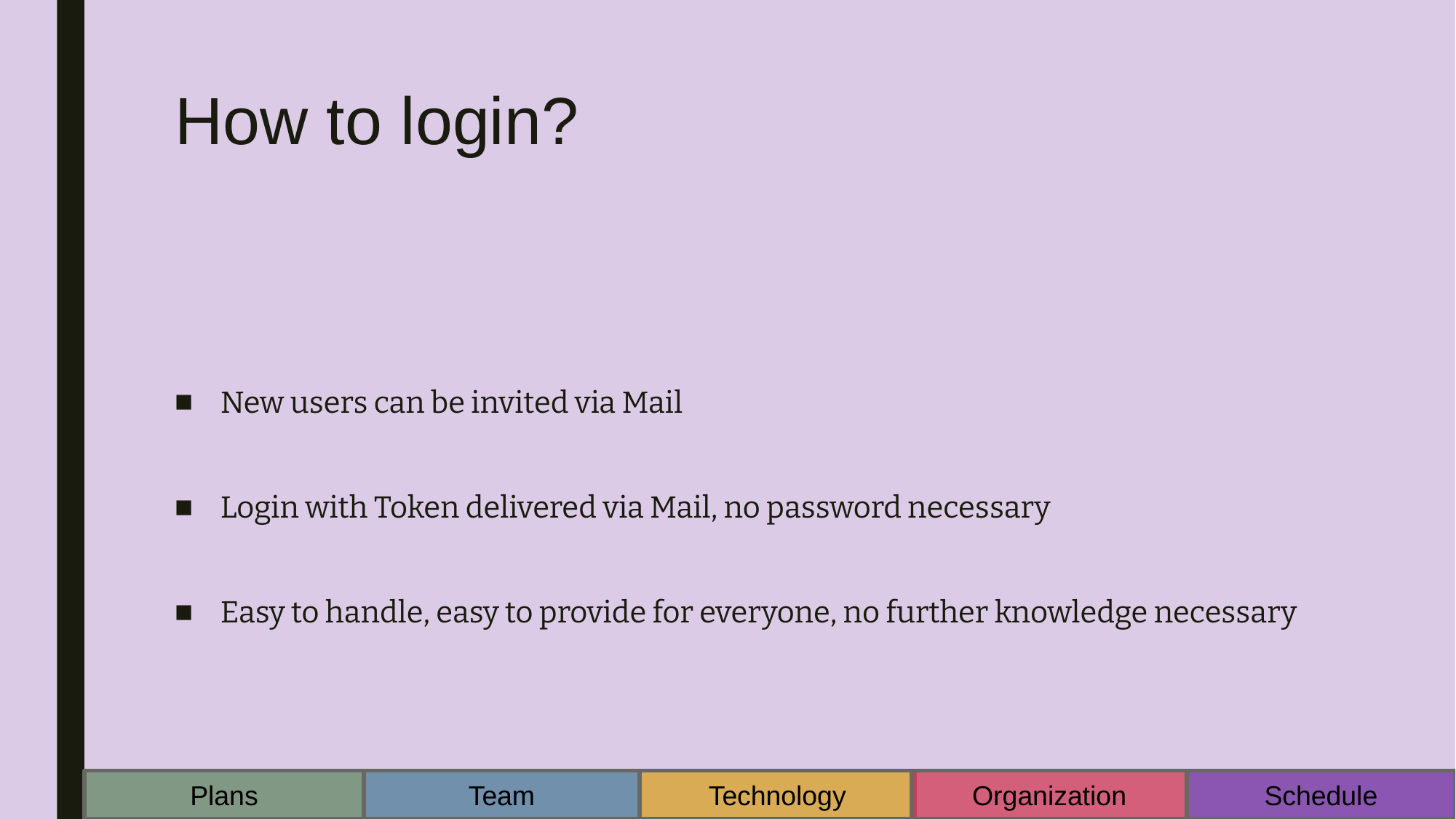

# How to login?

New users can be invited via Mail

Login with Token delivered via Mail, no password necessary

Easy to handle, easy to provide for everyone, no further knowledge necessary